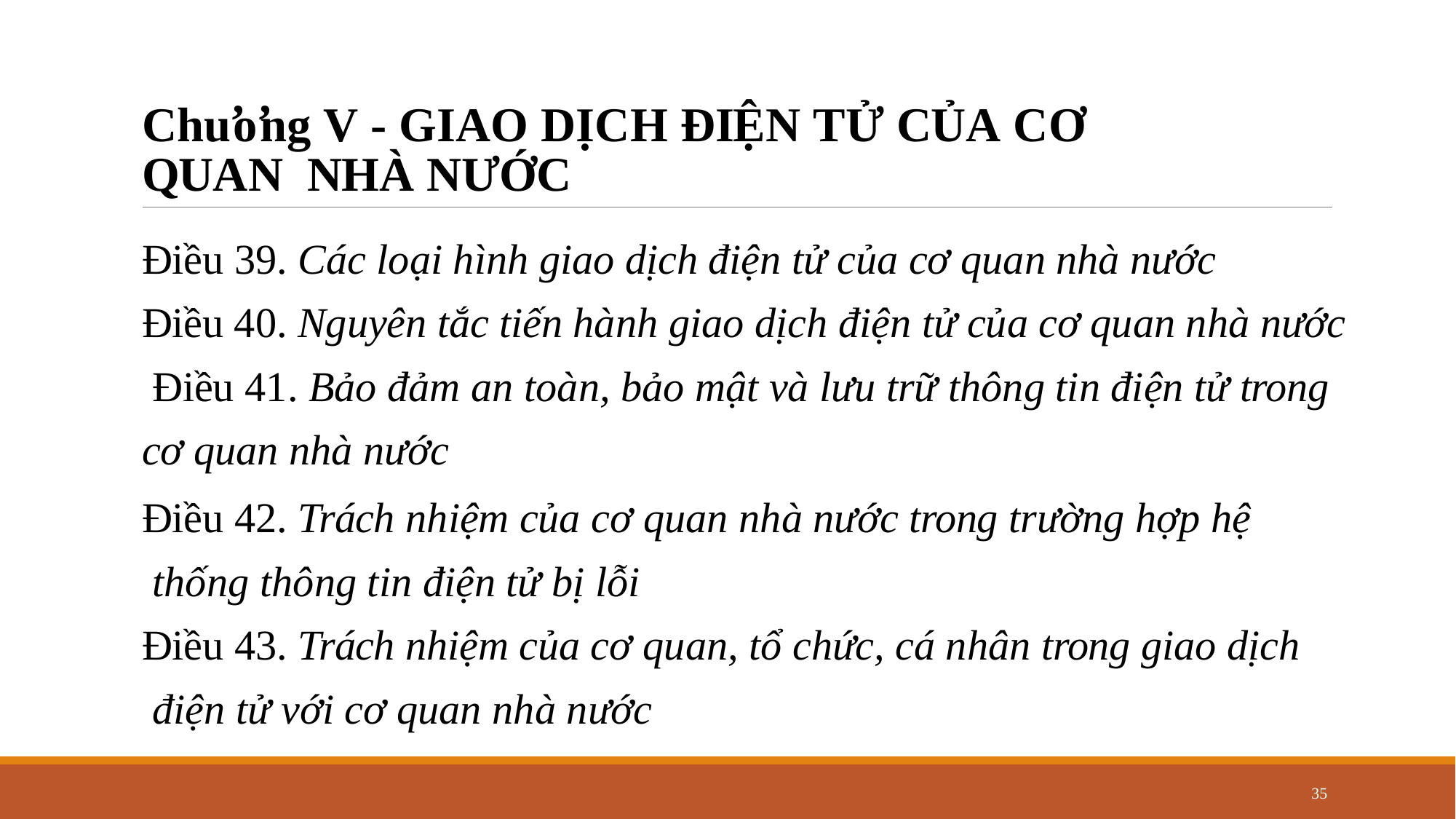

# Chương V - GIAO DỊCH ĐIỆN TỬ CỦA CƠ QUAN  NHÀ NƯỚC
Điều 39. Các loại hình giao dịch điện tử của cơ quan nhà nước
Điều 40. Nguyên tắc tiến hành giao dịch điện tử của cơ quan nhà nước  Điều 41. Bảo đảm an toàn, bảo mật và lưu trữ thông tin điện tử trong  cơ quan nhà nước
Điều 42. Trách nhiệm của cơ quan nhà nước trong trường hợp hệ  thống thông tin điện tử bị lỗi
Điều 43. Trách nhiệm của cơ quan, tổ chức, cá nhân trong giao dịch  điện tử với cơ quan nhà nước
35